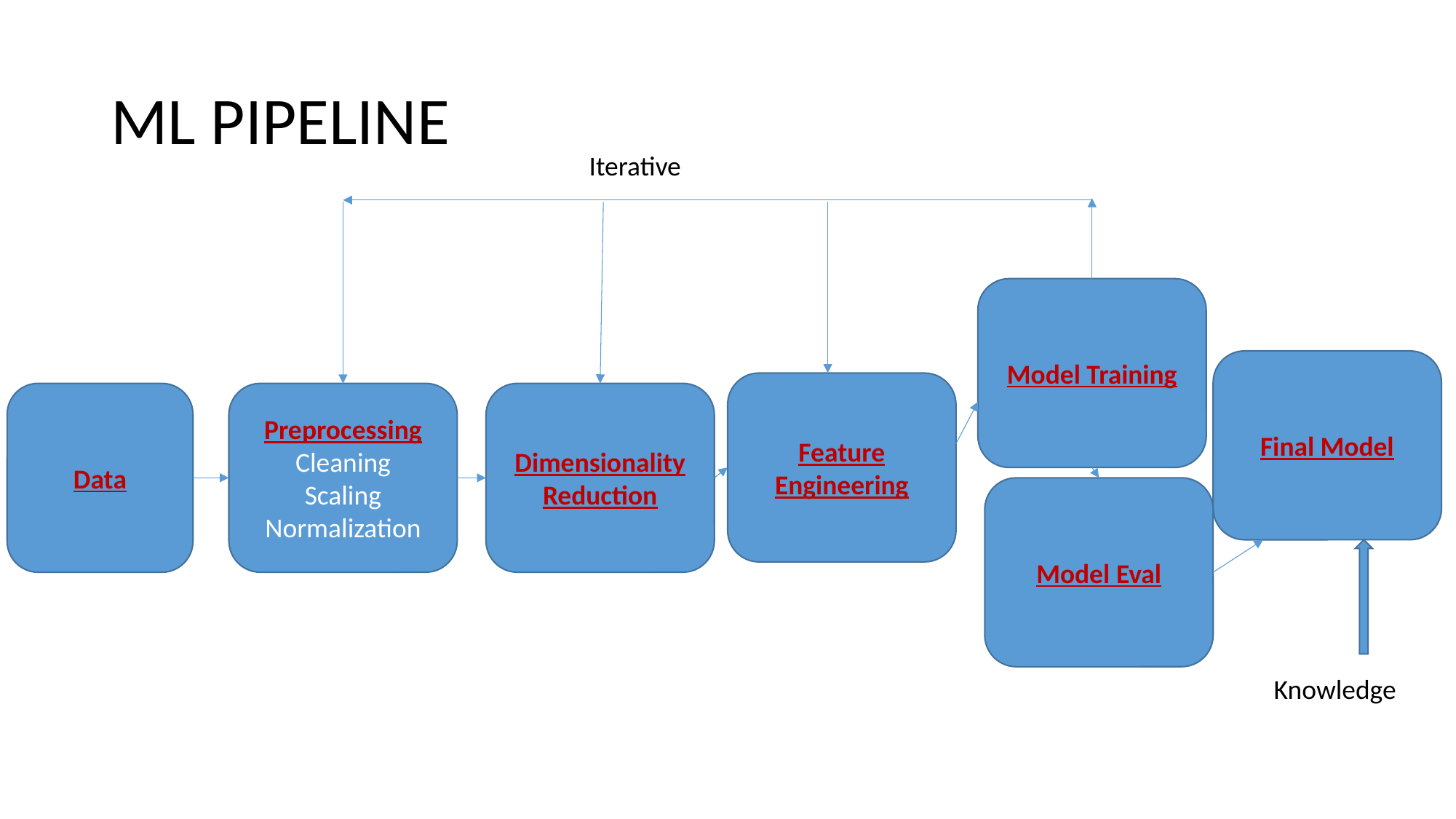

Iterative
# ML PIPELINE
Model Training
Final Model
Feature Engineering
Dimensionality Reduction
Data
Preprocessing
Cleaning
Scaling
Normalization
Model Eval

Knowledge